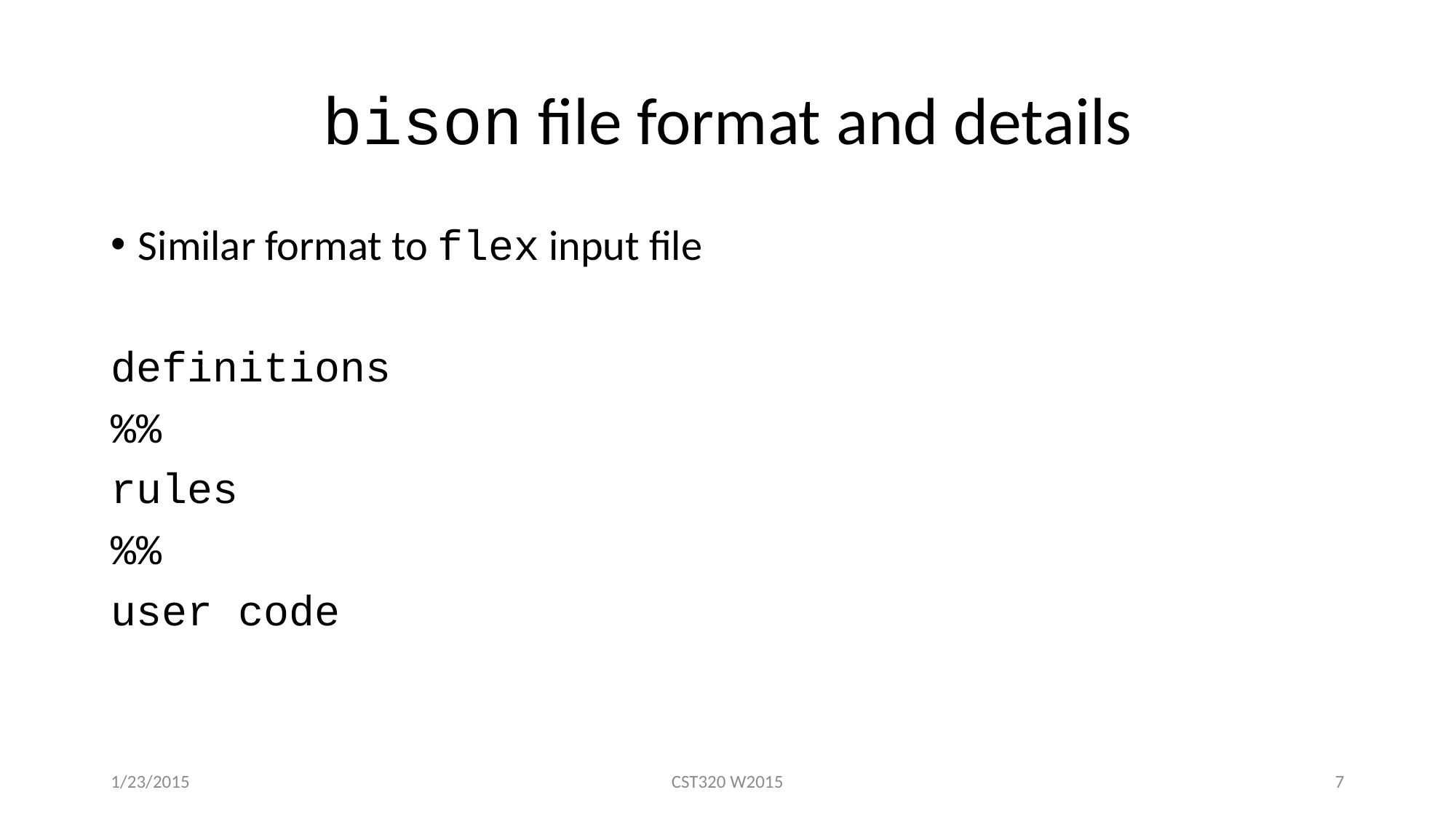

# bison file format and details
Similar format to flex input file

definitions
%%
rules
%%
user code

1/23/2015
CST320 W2015
7